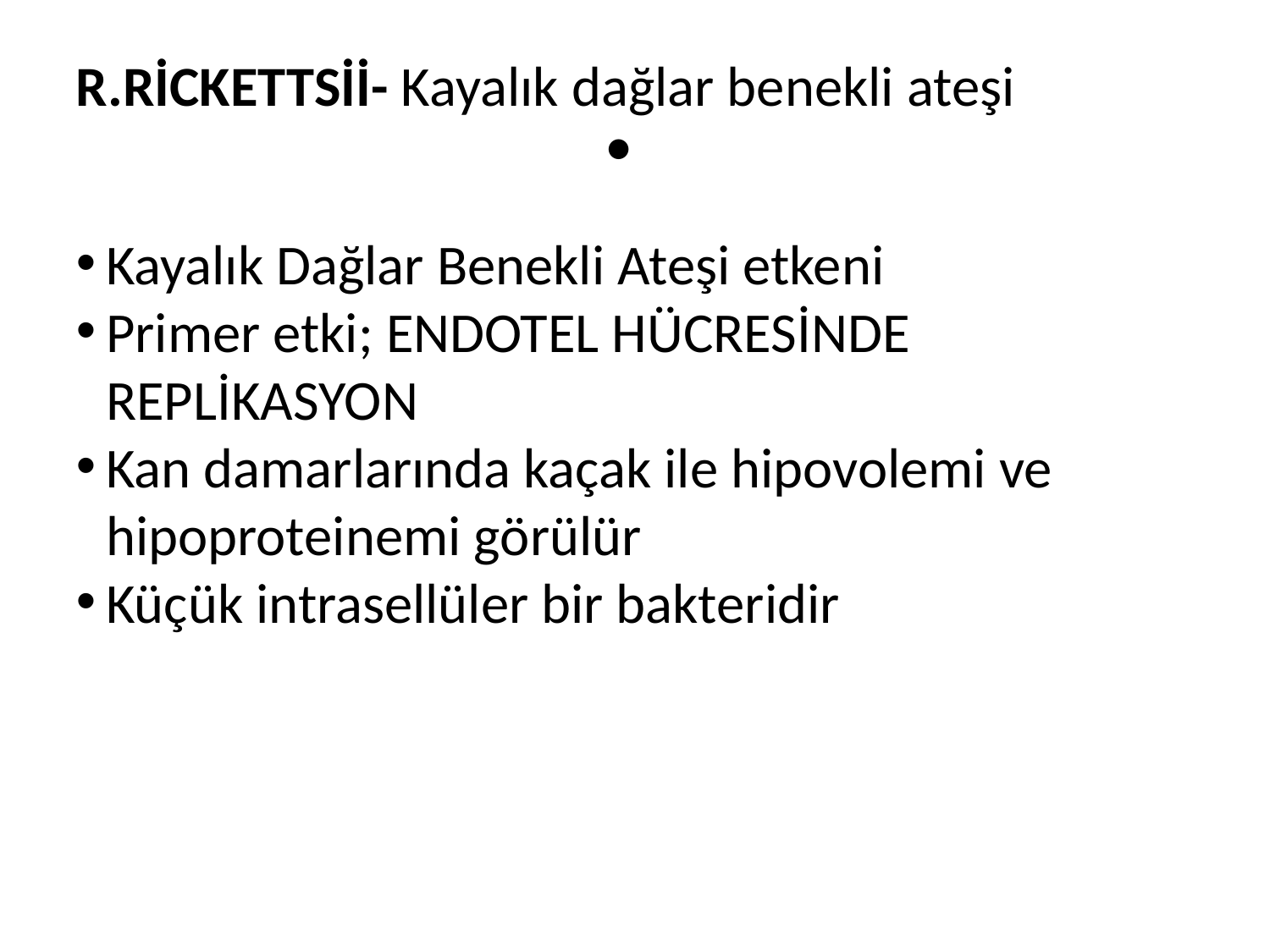

R.RİCKETTSİİ- Kayalık dağlar benekli ateşi

Kayalık Dağlar Benekli Ateşi etkeni
Primer etki; ENDOTEL HÜCRESİNDE REPLİKASYON
Kan damarlarında kaçak ile hipovolemi ve hipoproteinemi görülür
Küçük intrasellüler bir bakteridir